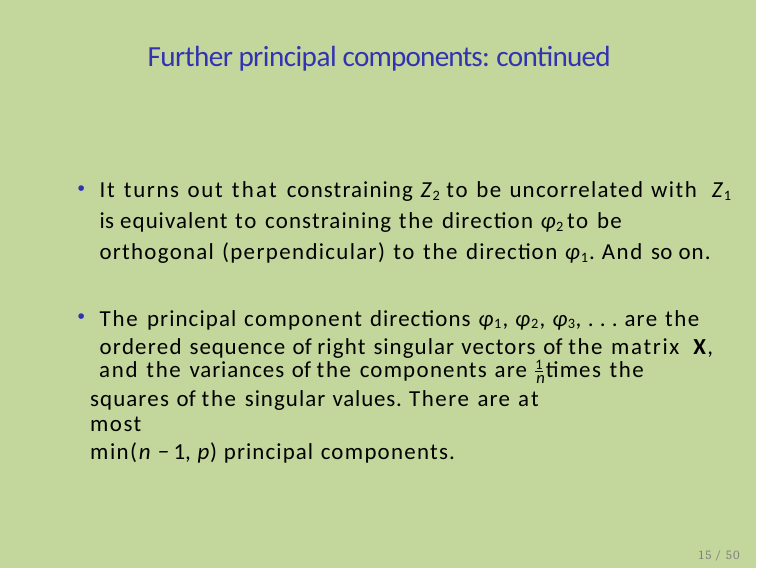

# Further principal components: continued
It turns out that constraining Z2 to be uncorrelated with  Z1 is equivalent to constraining the direction φ2 to be  orthogonal (perpendicular) to the direction φ1. And so on.

The principal component directions φ1, φ2, φ3, . . . are the  ordered sequence of right singular vectors of the matrix X,
and the variances of the components are 1 times the
n
squares of the singular values. There are at most
min(n − 1, p) principal components.
15 / 50